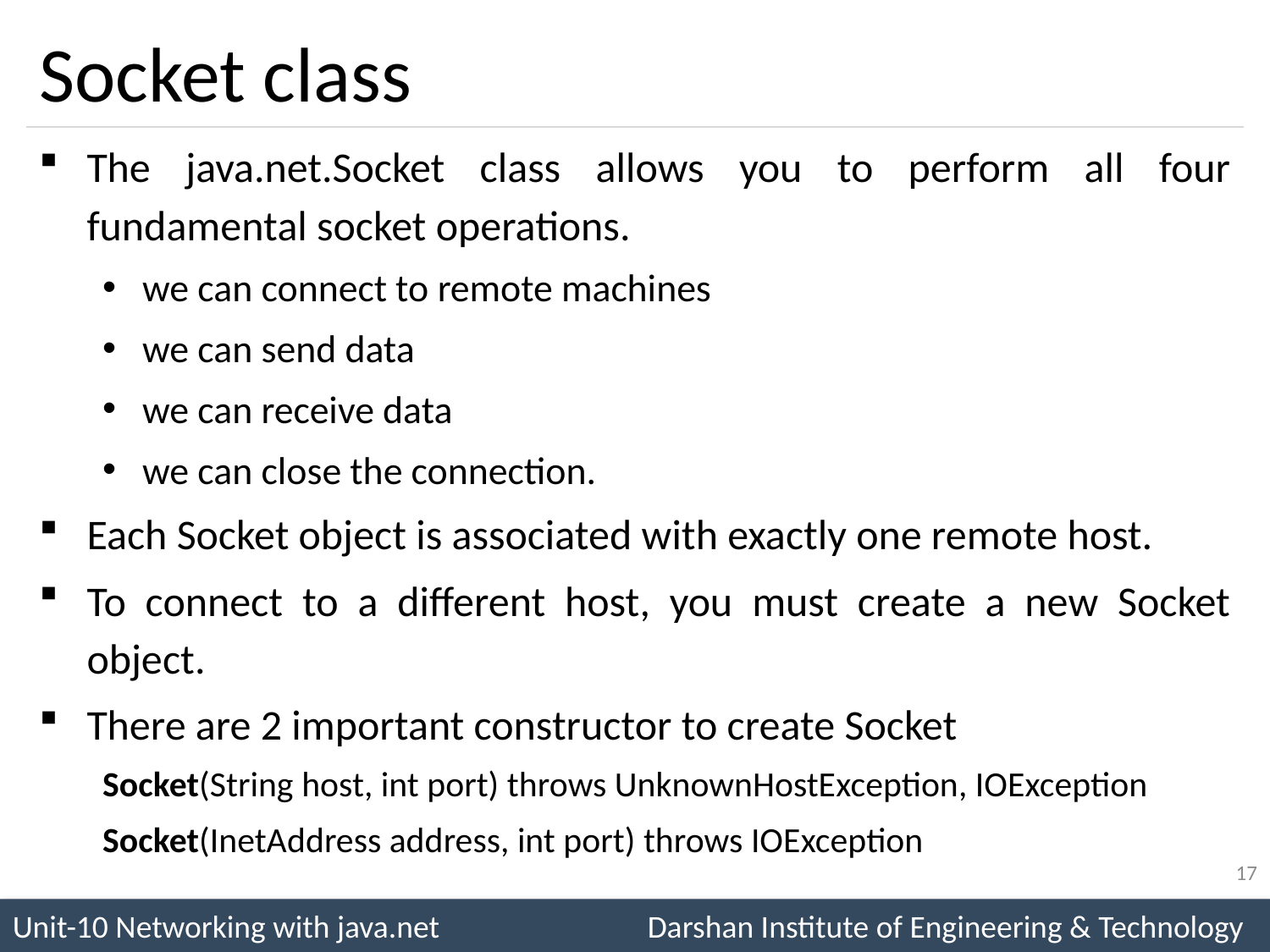

# Socket class
The java.net.Socket class allows you to perform all four fundamental socket operations.
we can connect to remote machines
we can send data
we can receive data
we can close the connection.
Each Socket object is associated with exactly one remote host.
To connect to a different host, you must create a new Socket object.
There are 2 important constructor to create Socket
Socket(String host, int port) throws UnknownHostException, IOException
Socket(InetAddress address, int port) throws IOException
17